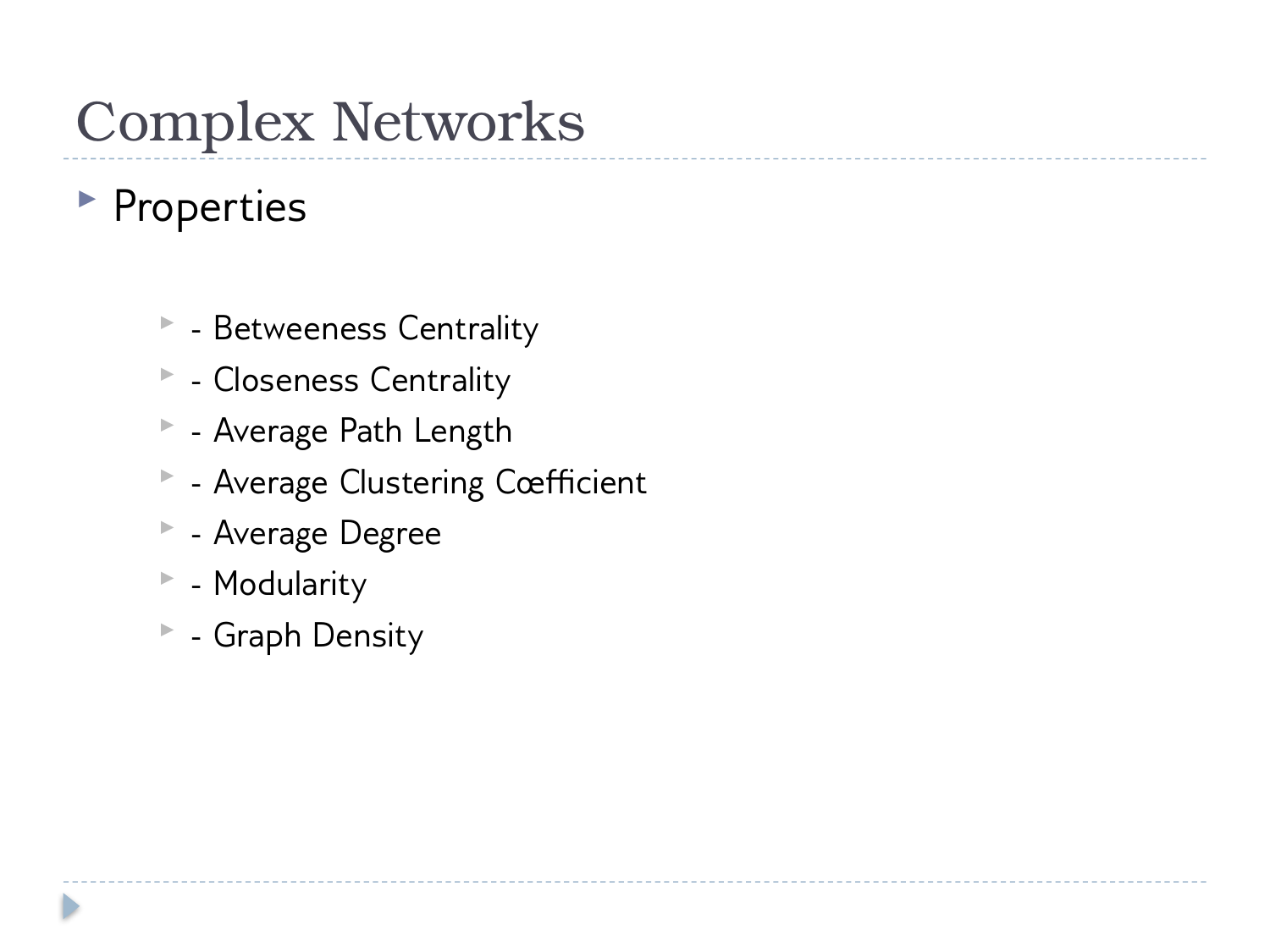

# Complex Networks
Properties

- Betweeness Centrality
- Closeness Centrality
- Average Path Length
- Average Clustering Coefficient
- Average Degree
- Modularity
- Graph Density